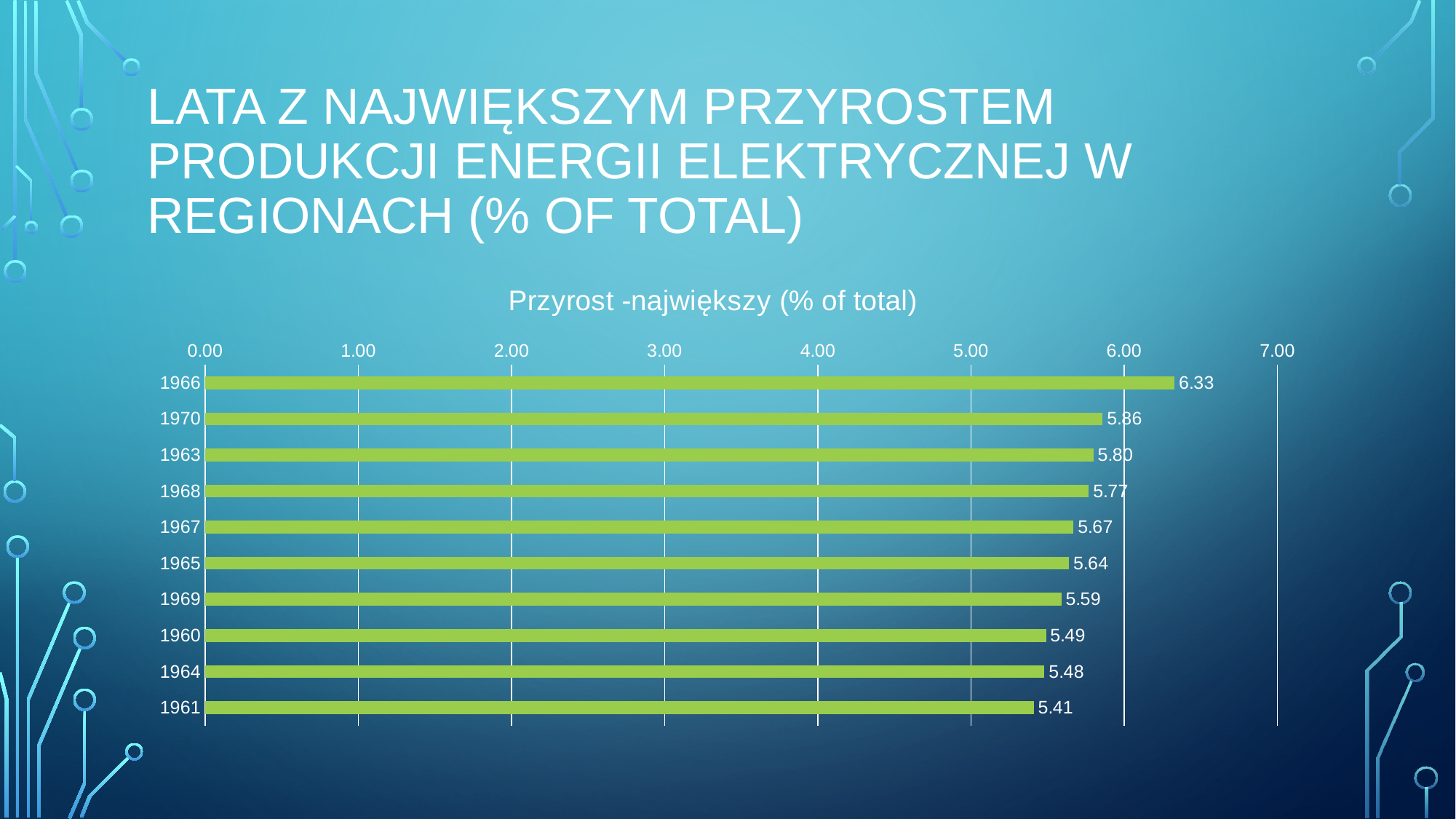

# Lata z największym przyrostem produkcji energii elektrycznej w regionach (% of total)

### Chart: Przyrost -największy (% of total)

| Category | Przyrost |
|---|---|
| 1966 | 6.33 |
| 1970 | 5.86 |
| 1963 | 5.8 |
| 1968 | 5.77 |
| 1967 | 5.67 |
| 1965 | 5.64 |
| 1969 | 5.59 |
| 1960 | 5.49 |
| 1964 | 5.48 |
| 1961 | 5.41 |